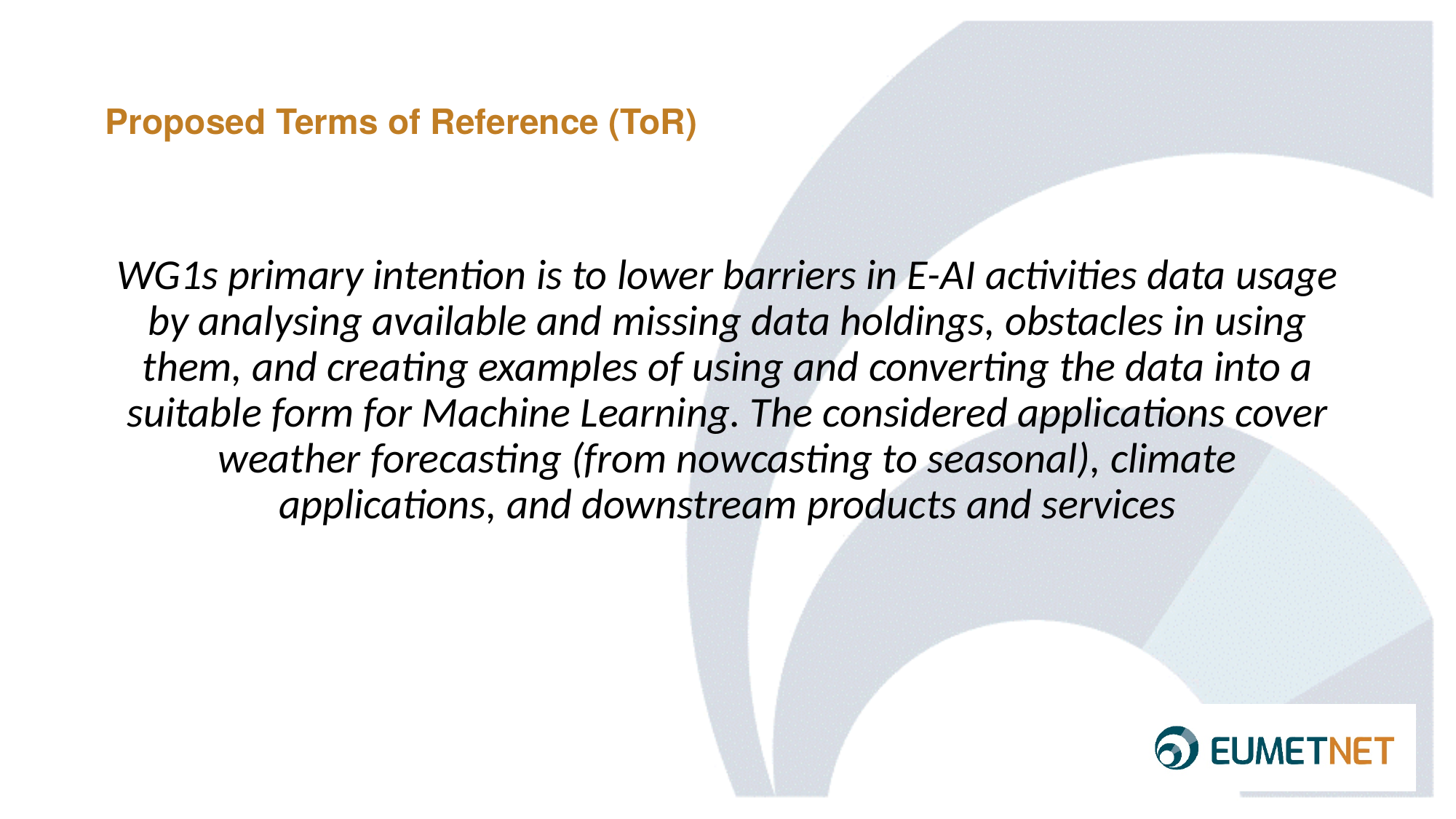

# Proposed Terms of Reference (ToR)
WG1s primary intention is to lower barriers in E-AI activities data usage by analysing available and missing data holdings, obstacles in using them, and creating examples of using and converting the data into a suitable form for Machine Learning. The considered applications cover weather forecasting (from nowcasting to seasonal), climate applications, and downstream products and services
4